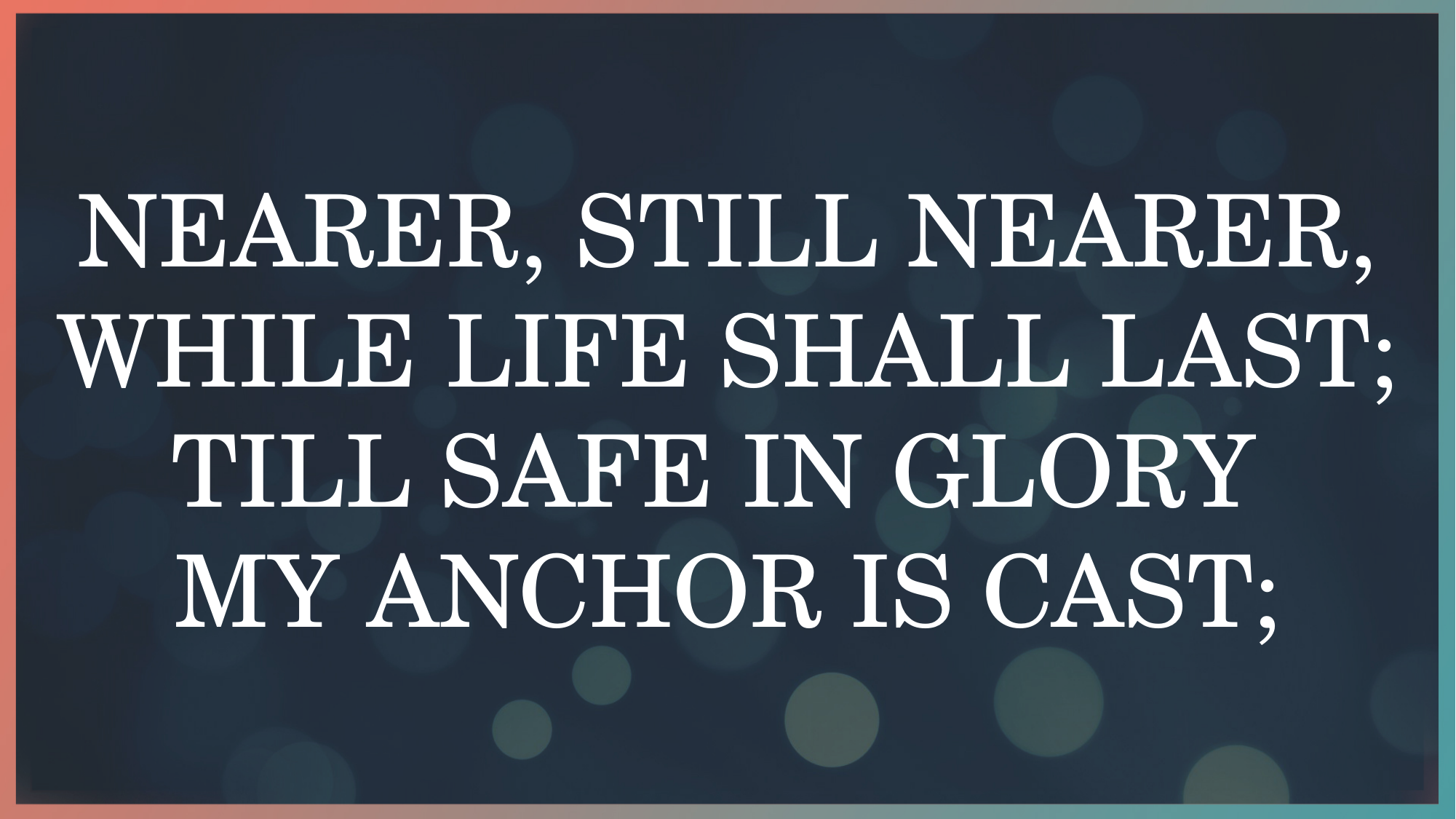

NEARER, STILL NEARER, WHILE LIFE SHALL LAST;
TILL SAFE IN GLORY
MY ANCHOR IS CAST;